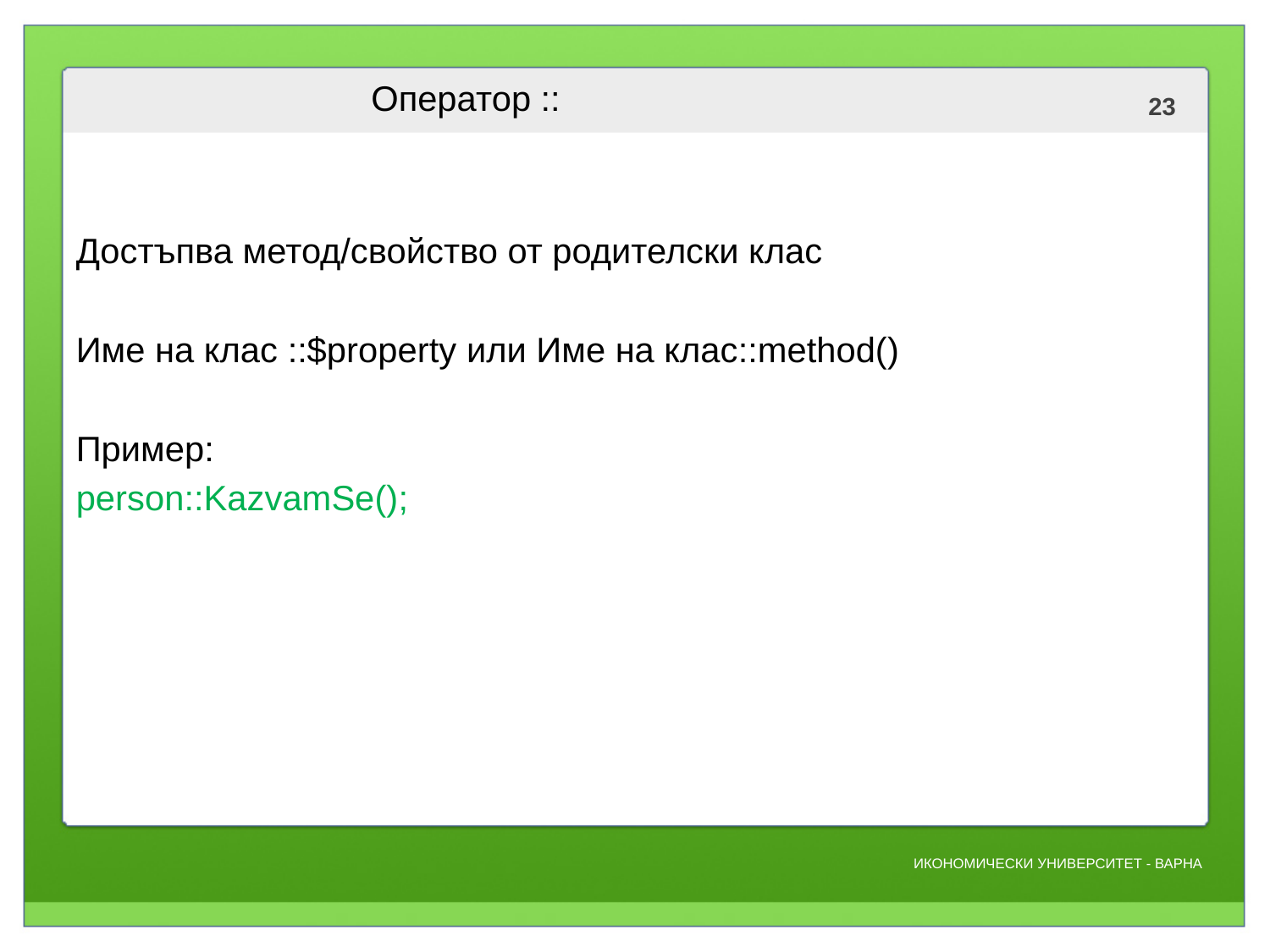

# Оператор ::
Достъпва метод/свойство от родителски клас

Име на клас ::$property или Име на клас::method()

Пример:
person::KazvamSe();